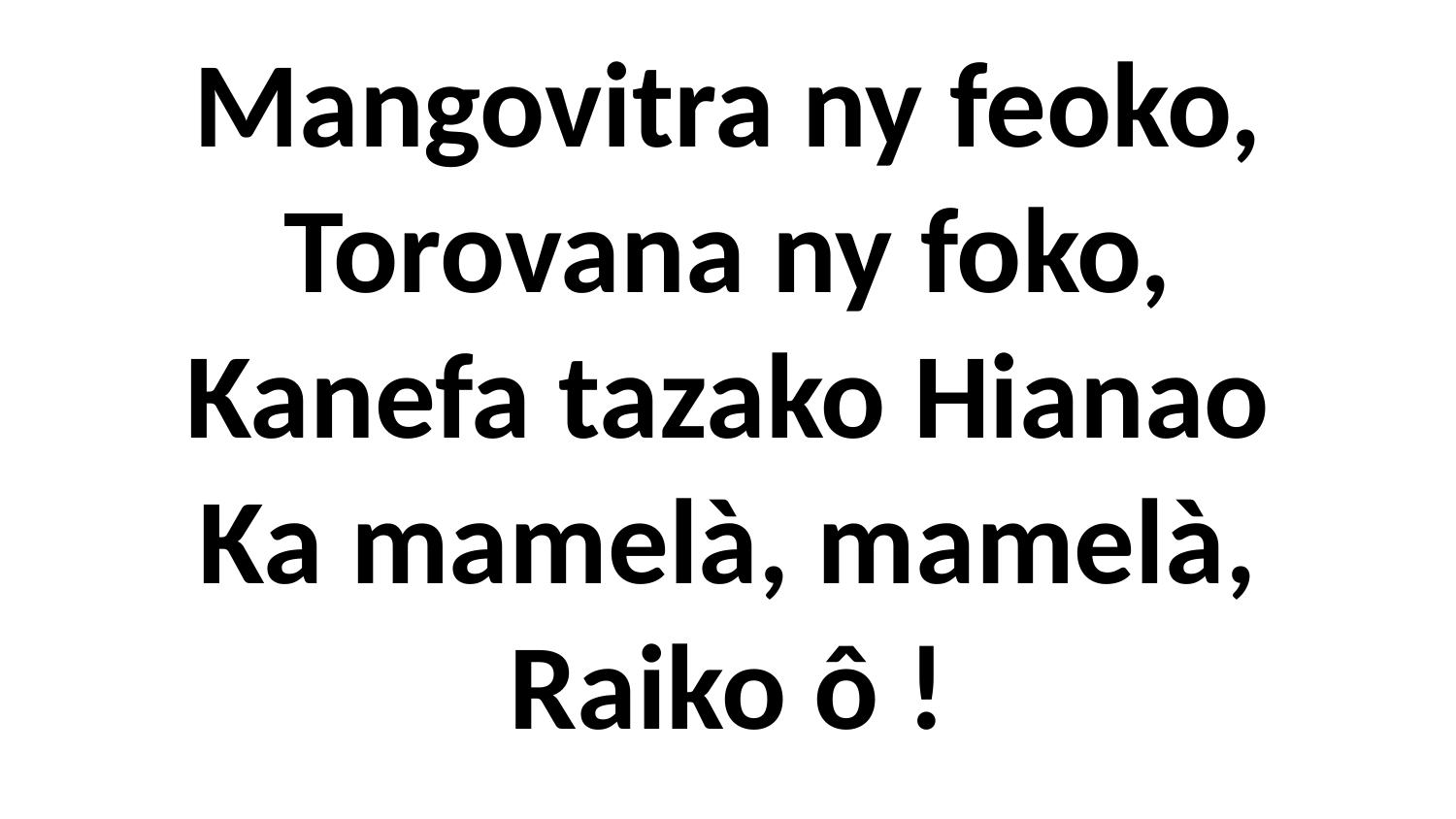

# Mangovitra ny feoko, Torovana ny foko, Kanefa tazako Hianao Ka mamelà, mamelà, Raiko ô !